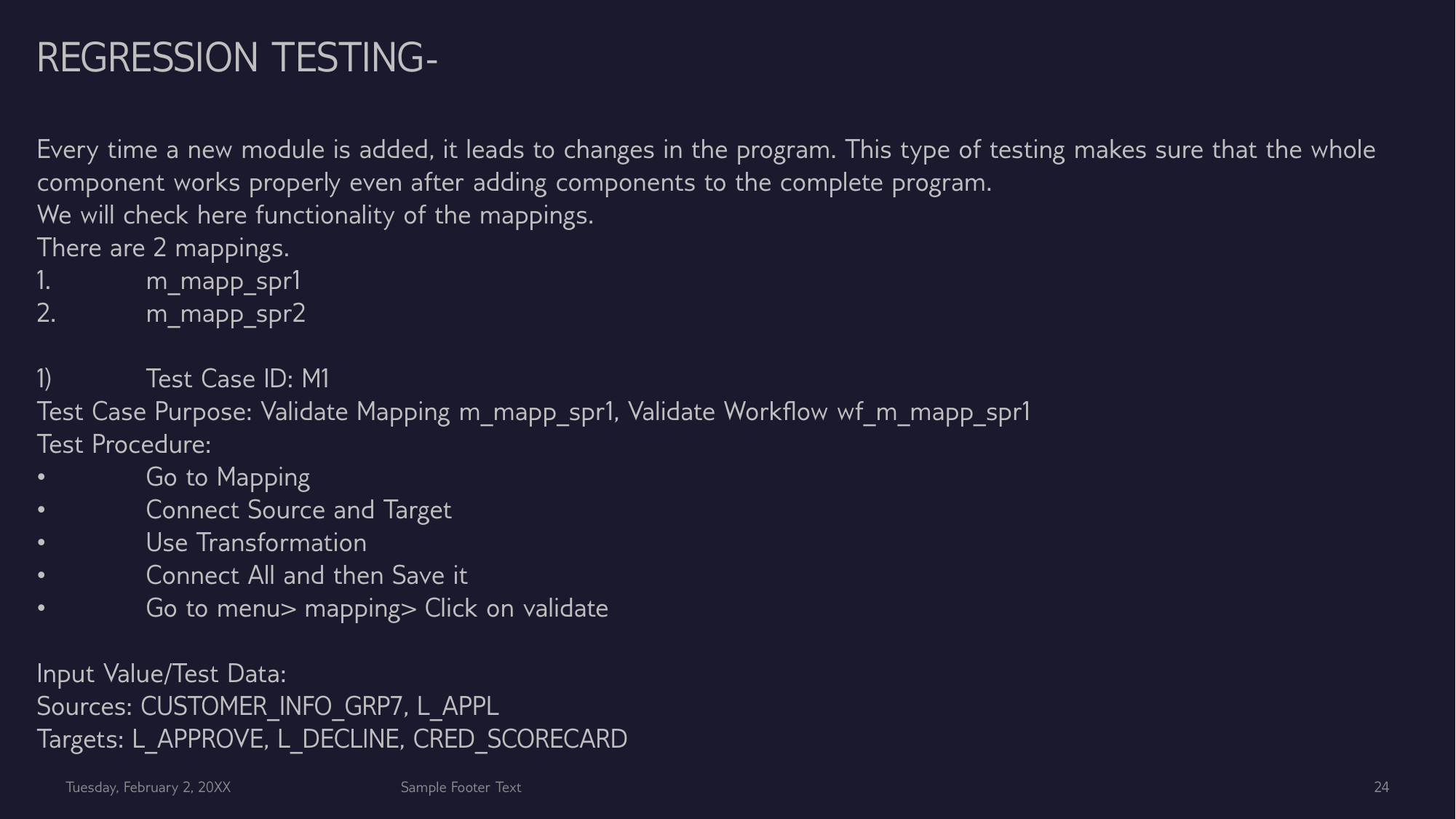

REGRESSION TESTING-

Every time a new module is added, it leads to changes in the program. This type of testing makes sure that the whole component works properly even after adding components to the complete program.
We will check here functionality of the mappings.
There are 2 mappings.
1.	m_mapp_spr1
2.	m_mapp_spr2

1)	Test Case ID: M1
Test Case Purpose: Validate Mapping m_mapp_spr1, Validate Workflow wf_m_mapp_spr1
Test Procedure:
•	Go to Mapping
•	Connect Source and Target
•	Use Transformation
•	Connect All and then Save it
•	Go to menu> mapping> Click on validate

Input Value/Test Data:
Sources: CUSTOMER_INFO_GRP7, L_APPL
Targets: L_APPROVE, L_DECLINE, CRED_SCORECARD
Tuesday, February 2, 20XX
Sample Footer Text
24